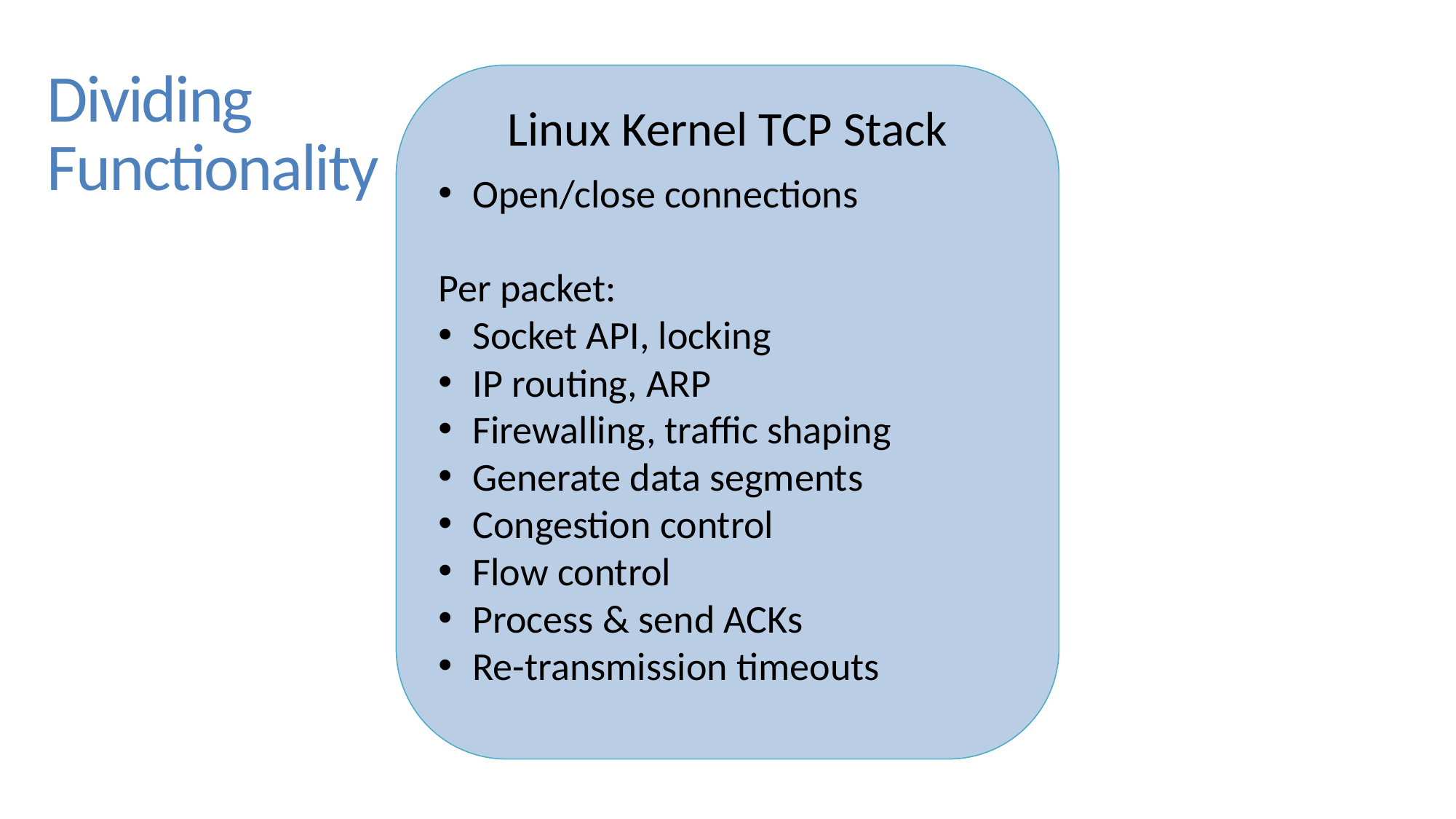

# Dividing Functionality
Linux Kernel TCP Stack
Application
Socket API, locking
Open/close connections

Per packet:
Socket API, locking
IP routing, ARP
Firewalling, traffic shaping
Generate data segments
Congestion control
Flow control
Process & send ACKs
Re-transmission timeouts
Slow Path
Per connection:
Open/close connections
IP routing, ARP
Firewalling, traffic shaping
Compute rate
Re-transmission timeouts
Fast Path
Per packet:
Generate data segments
Process & send ACKs
Flow control
Apply rate-limit